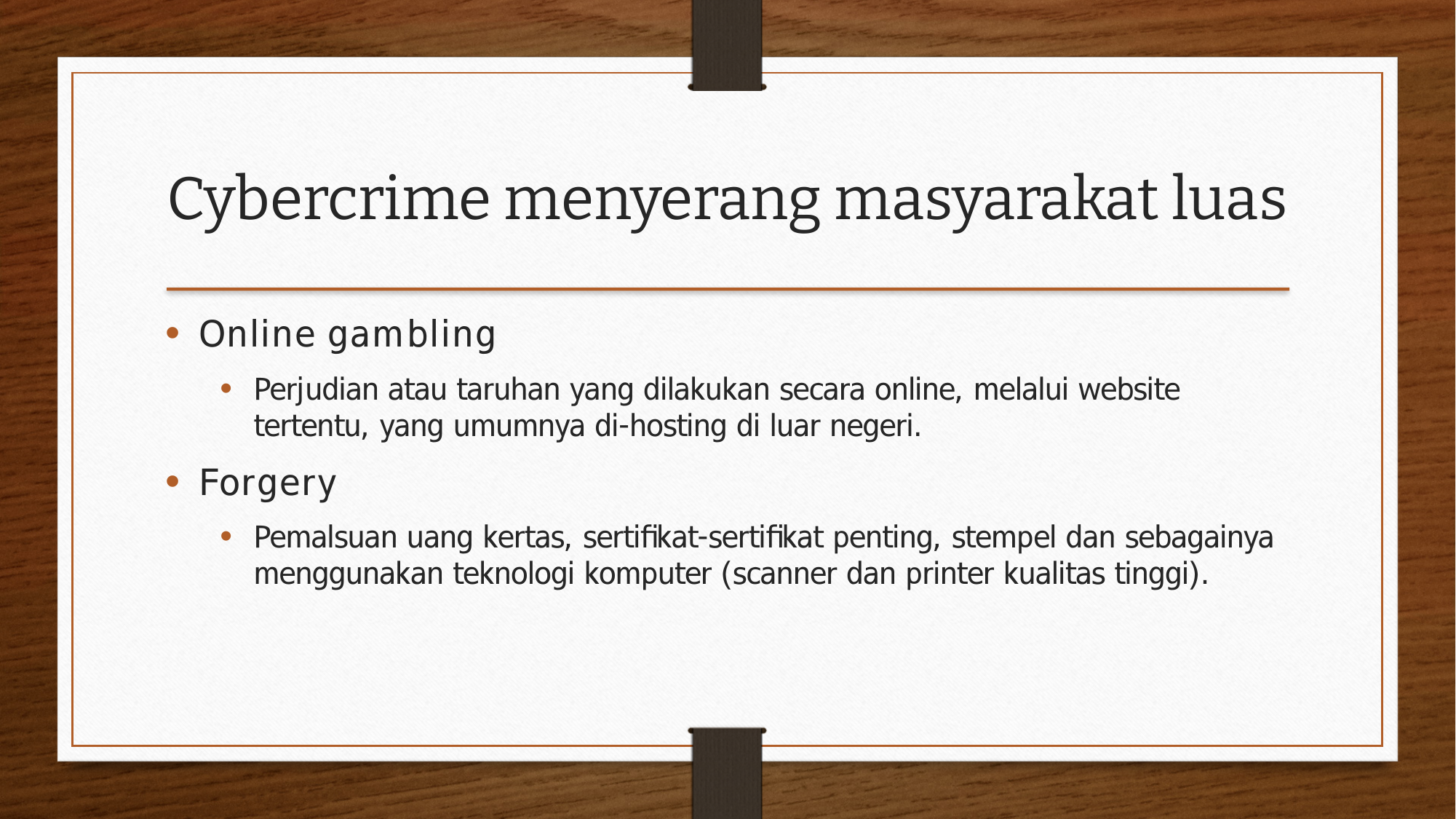

Cybercrime menyerang masyarakat luas
Online gambling
Perjudian atau taruhan yang dilakukan secara online, melalui website tertentu, yang umumnya di-hosting di luar negeri.
Forgery
Pemalsuan uang kertas, sertifikat-sertifikat penting, stempel dan sebagainya menggunakan teknologi komputer (scanner dan printer kualitas tinggi).